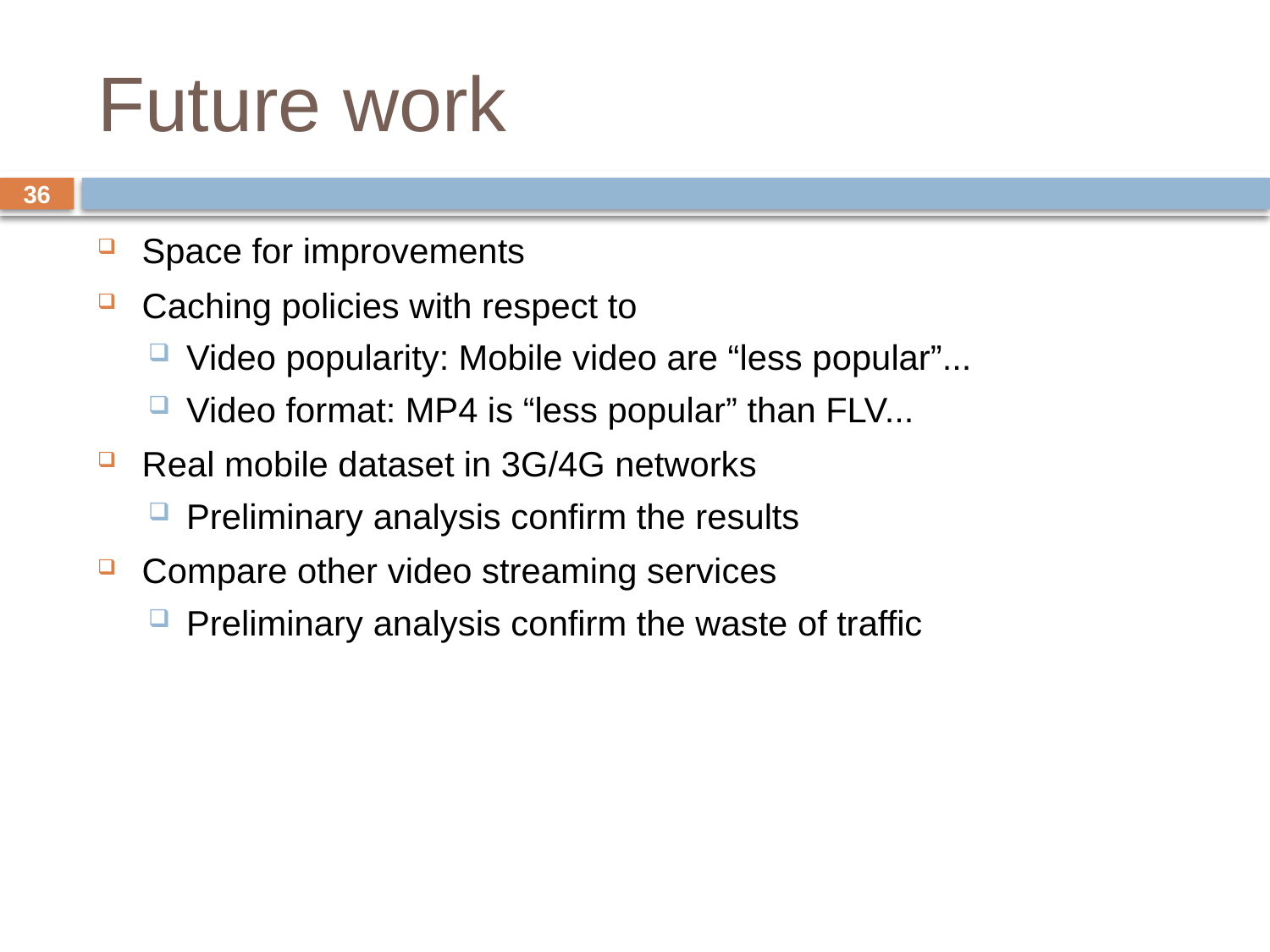

# Future work
36
Space for improvements
Caching policies with respect to
Video popularity: Mobile video are “less popular”...
Video format: MP4 is “less popular” than FLV...
Real mobile dataset in 3G/4G networks
Preliminary analysis confirm the results
Compare other video streaming services
Preliminary analysis confirm the waste of traffic